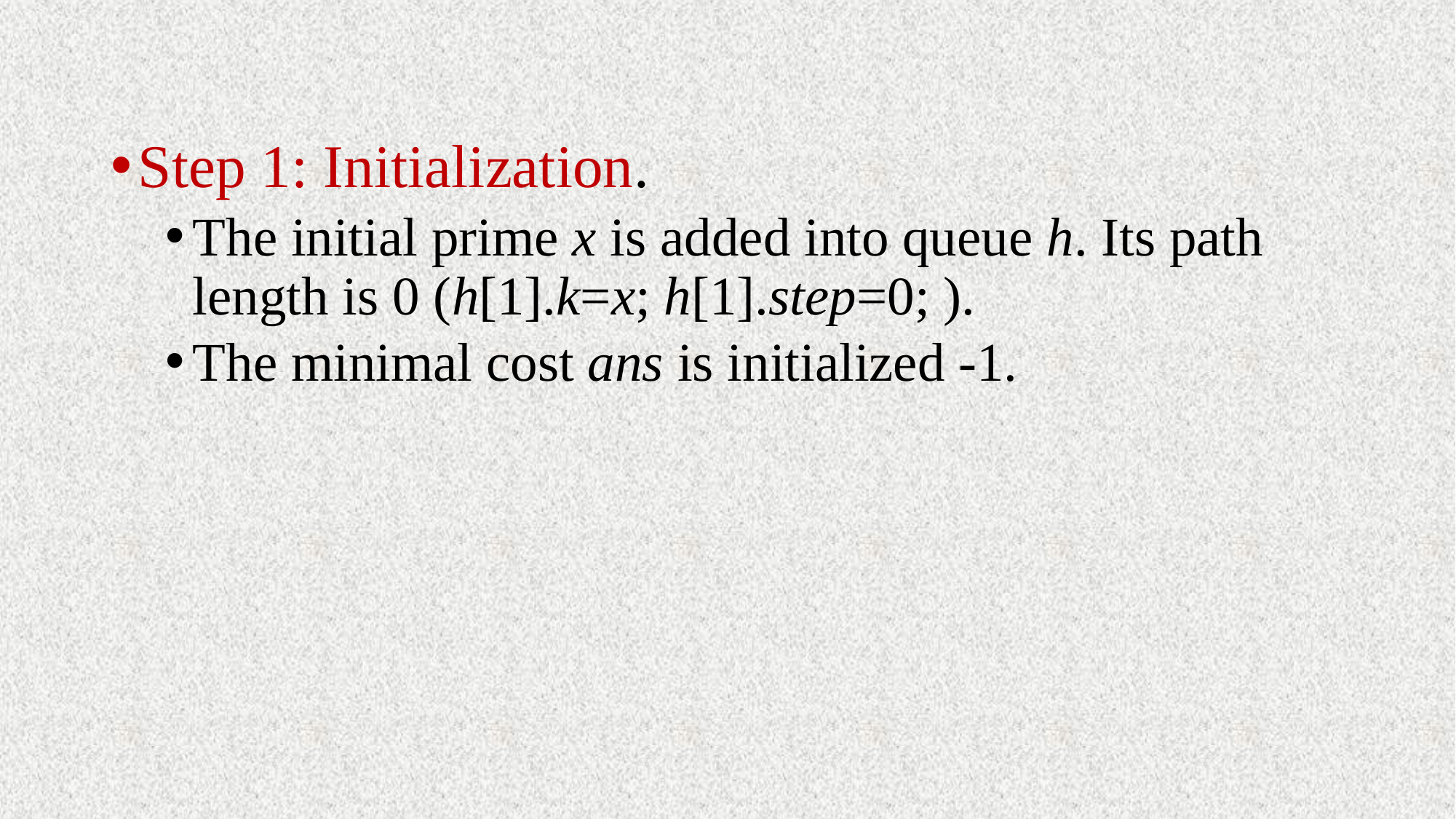

#
Step 1: Initialization.
The initial prime x is added into queue h. Its path length is 0 (h[1].k=x; h[1].step=0; ).
The minimal cost ans is initialized -1.